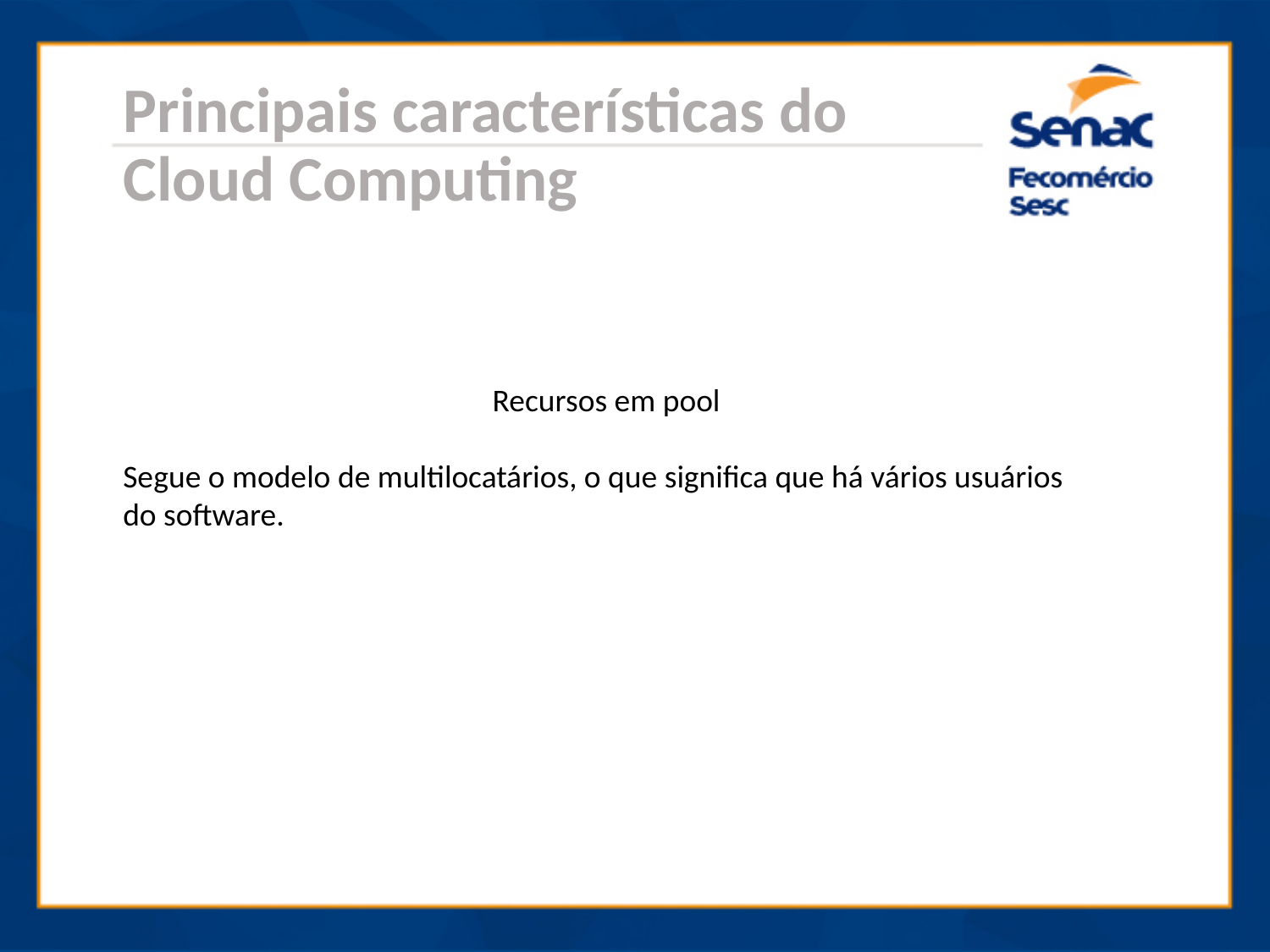

Principais características do Cloud Computing
Recursos em pool

Segue o modelo de multilocatários, o que significa que há vários usuários do software.